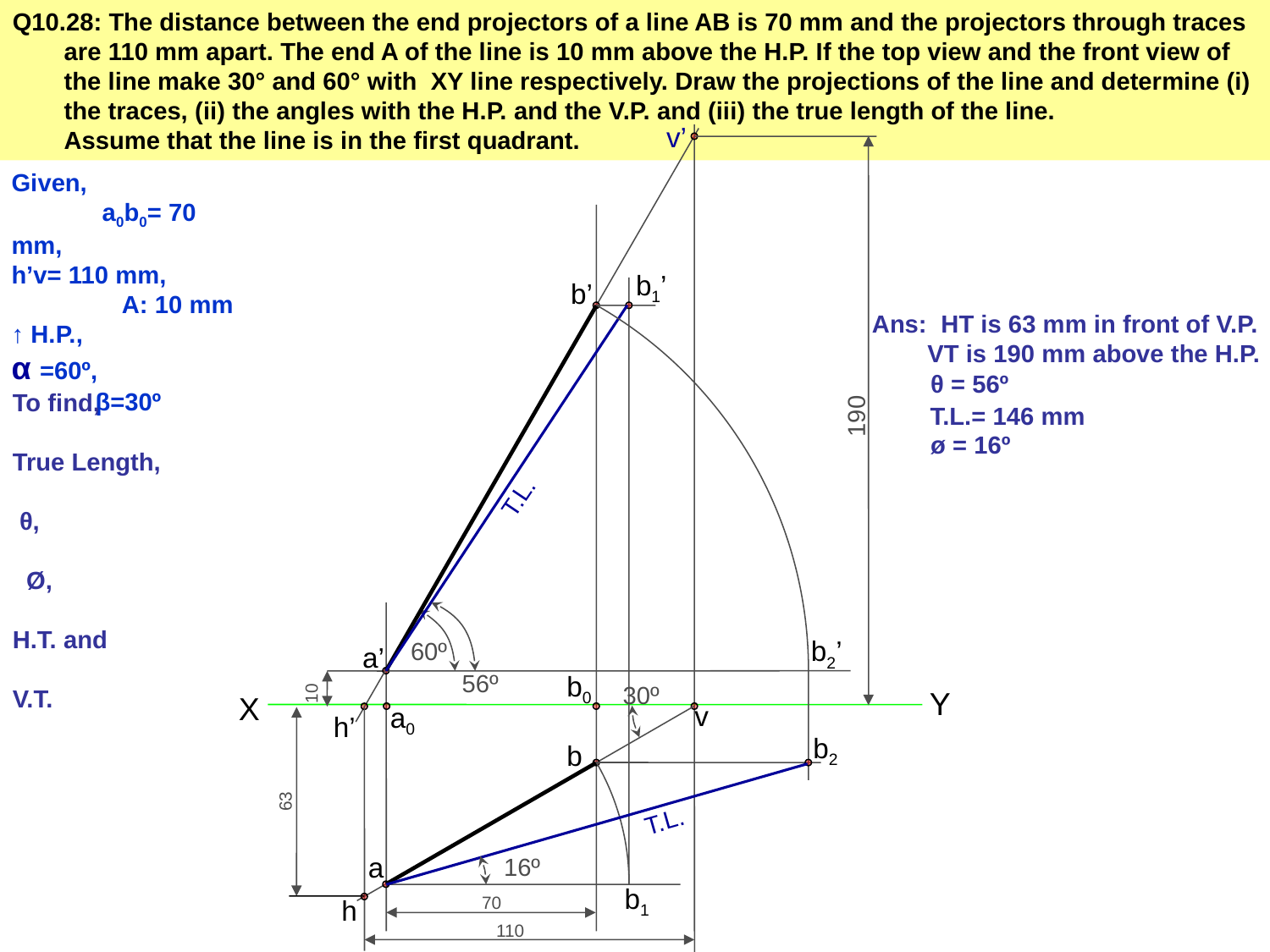

Q10.28: The distance between the end projectors of a line AB is 70 mm and the projectors through traces are 110 mm apart. The end A of the line is 10 mm above the H.P. If the top view and the front view of the line make 30° and 60° with  XY line respectively. Draw the projections of the line and determine (i) the traces, (ii) the angles with the H.P. and the V.P. and (iii) the true length of the line.
	Assume that the line is in the first quadrant.
v’

Given,                                   a0b0= 70 mm,                         h’v= 110 mm,                           A: 10 mm ↑ H.P.,                       α =60º,                                 β=30º

b1’
b’

Ans:  HT is 63 mm in front of V.P.

VT is 190 mm above the H.P.
θ = 56º
To find,                                        True Length,                                    θ,                                                      Ø,                                                  H.T. and                                         V.T.
190
T.L.= 146 mm

ø = 16º
T.L.

b2’
60º
a’
56º
b0

30º
10
Y
X
v
a0

h’

b2
b

63
T.L.

a
16º

b1

70
h

110